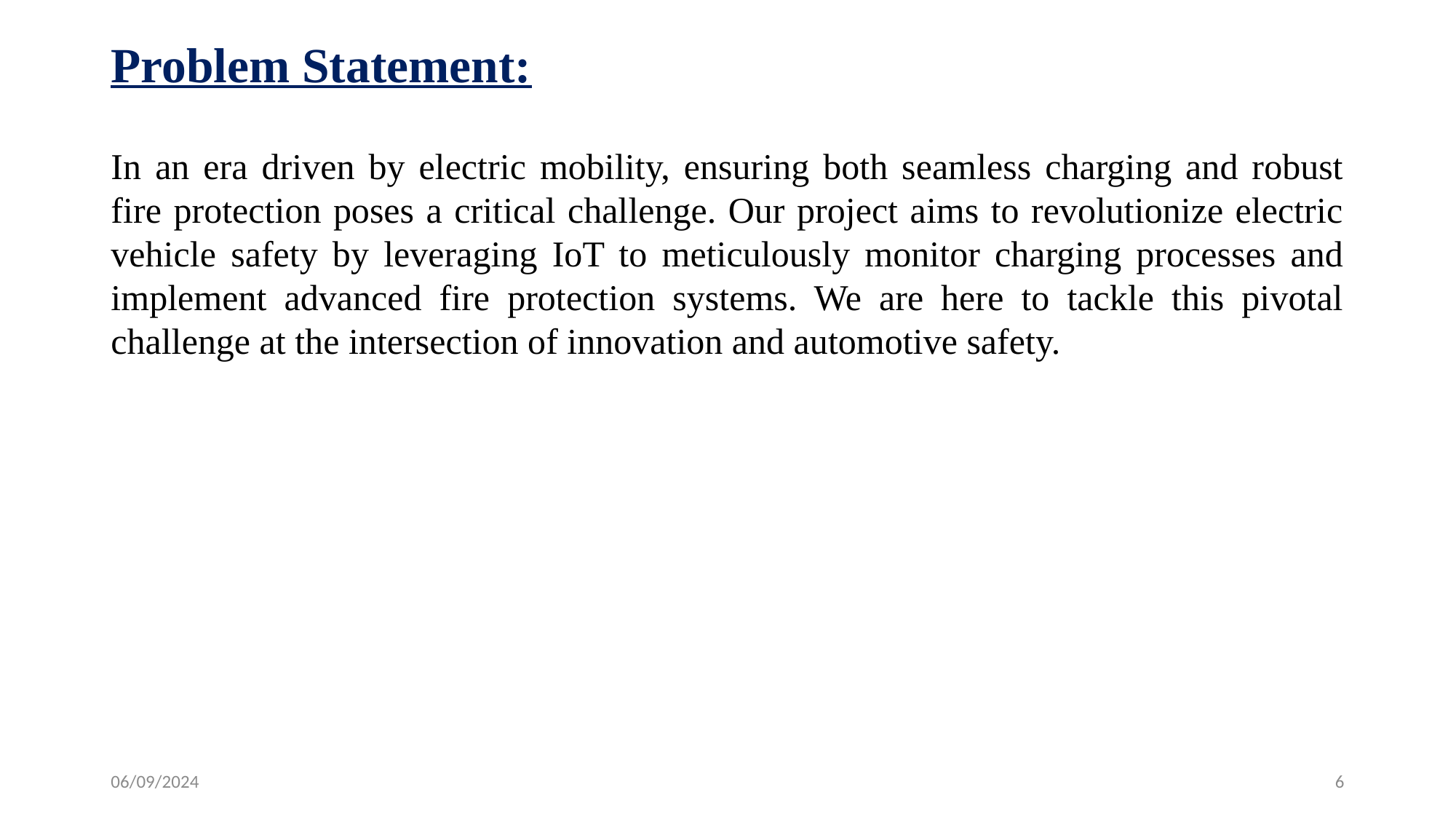

# Problem Statement:
In an era driven by electric mobility, ensuring both seamless charging and robust fire protection poses a critical challenge. Our project aims to revolutionize electric vehicle safety by leveraging IoT to meticulously monitor charging processes and implement advanced fire protection systems. We are here to tackle this pivotal challenge at the intersection of innovation and automotive safety.

06/09/2024
6